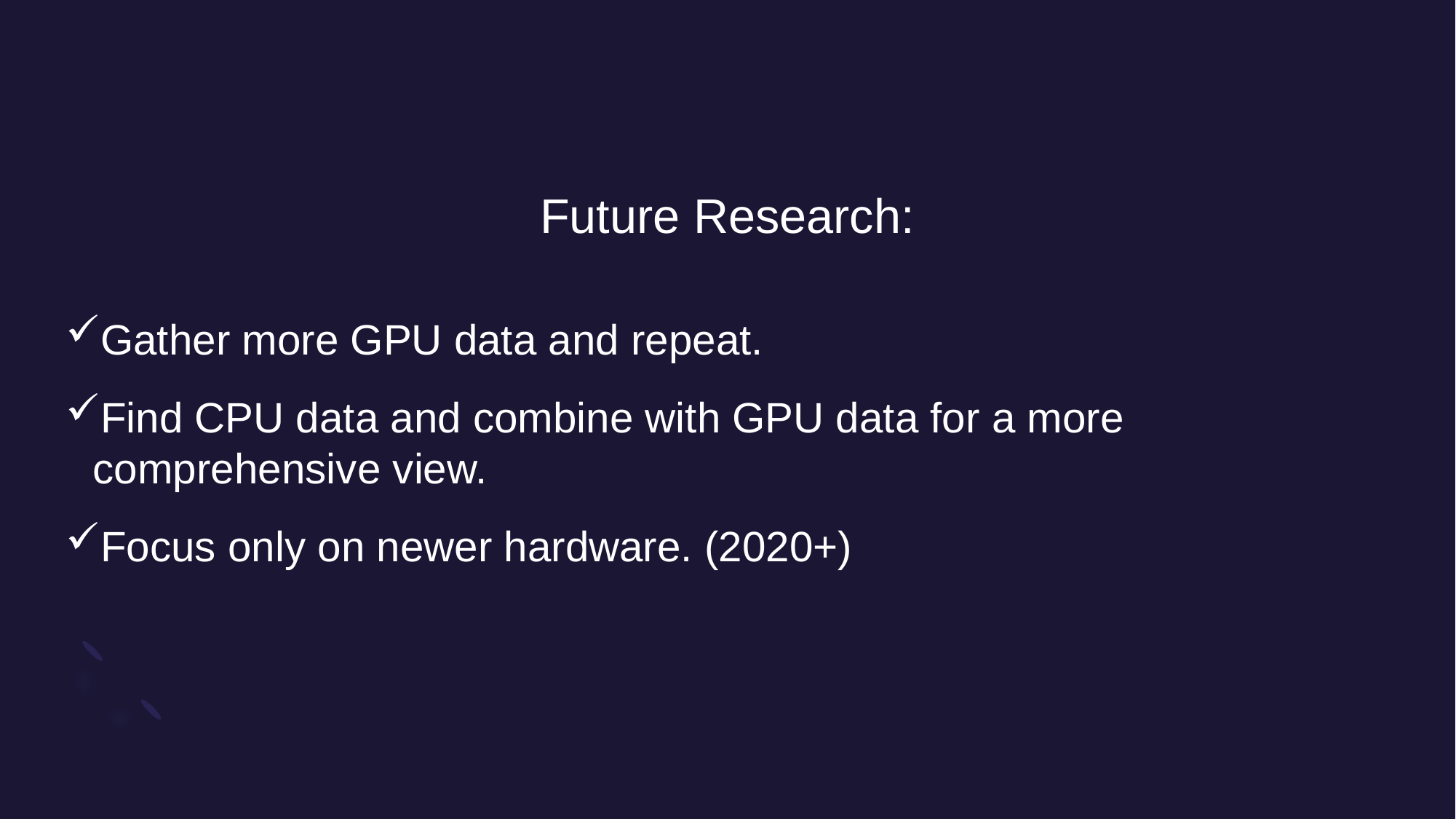

# Future Research:
Gather more GPU data and repeat.
Find CPU data and combine with GPU data for a more comprehensive view.
Focus only on newer hardware. (2020+)